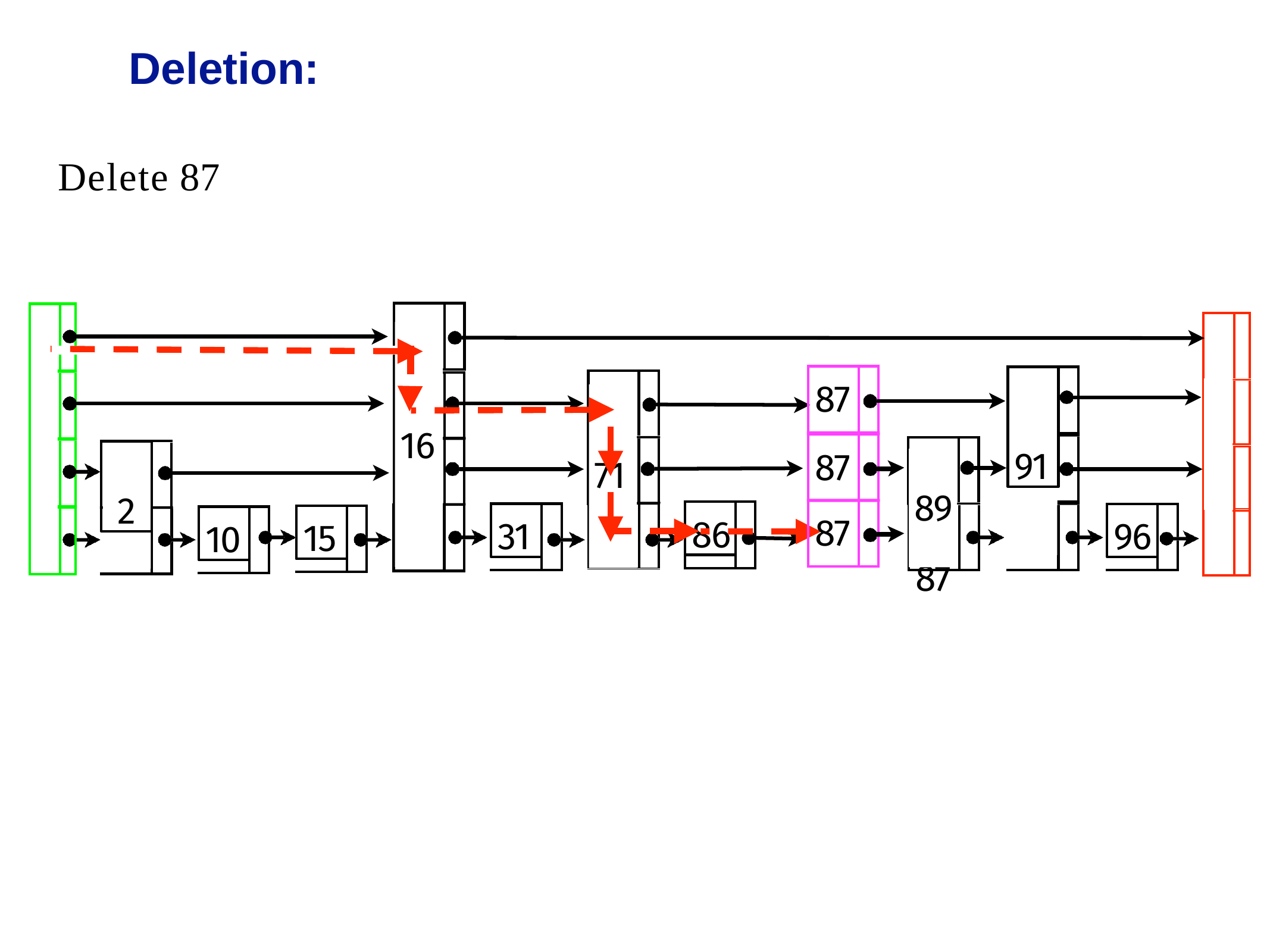

# Deletion:
Delete 87

31
31
31
16

91

87
91
91
91
2
2
71

16

2
87

96
87
71

15
2
89

86

31
96

15
10
87
DOR - Skip List
16